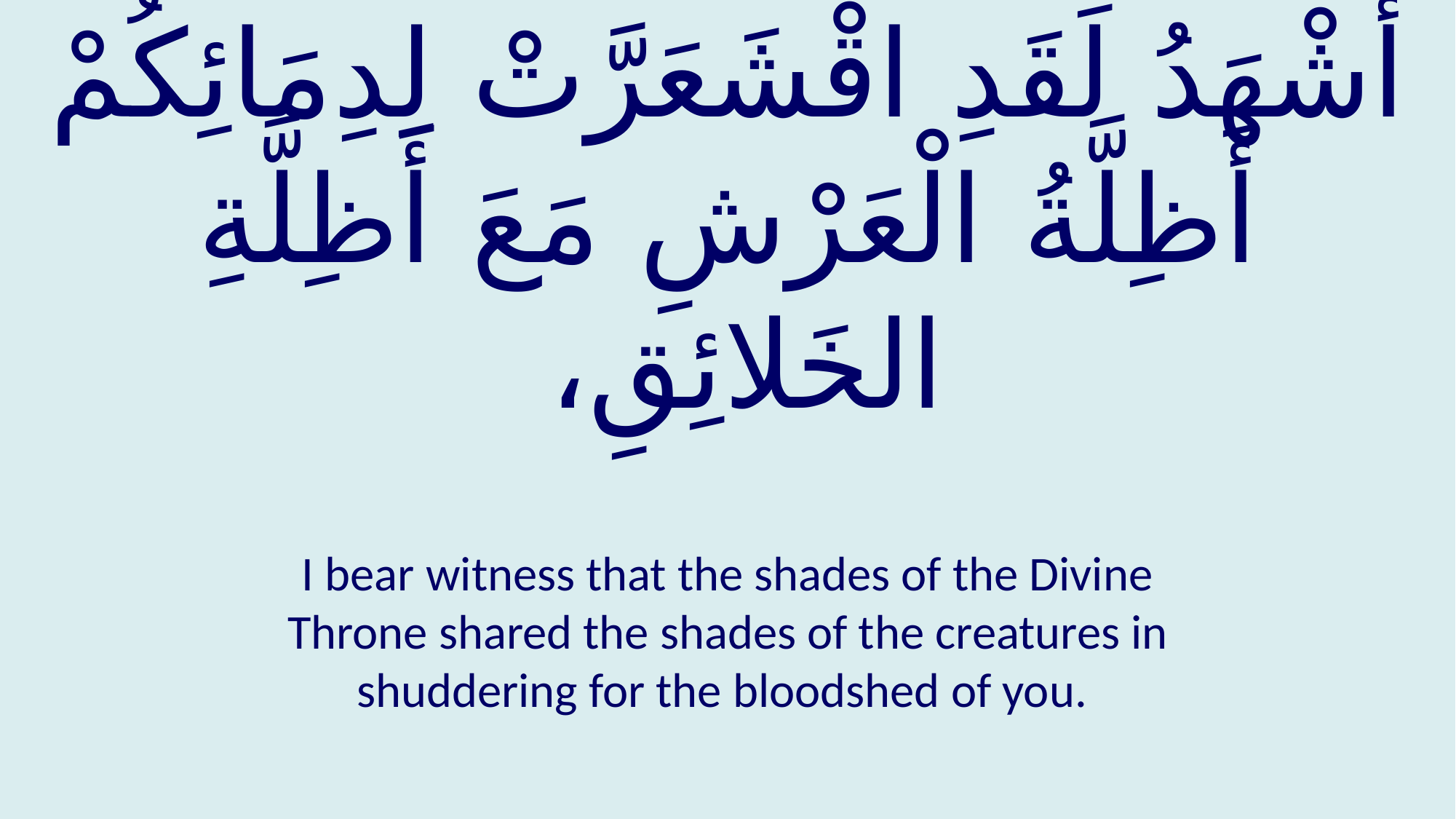

# أَشْهَدُ لَقَدِ اقْشَعَرَّتْ لِدِمَائِكُمْ أَظِلَّةُ الْعَرْشِ مَعَ أَظِلَّةِ الخَلائِقِ،
I bear witness that the shades of the Divine Throne shared the shades of the creatures in shuddering for the bloodshed of you.